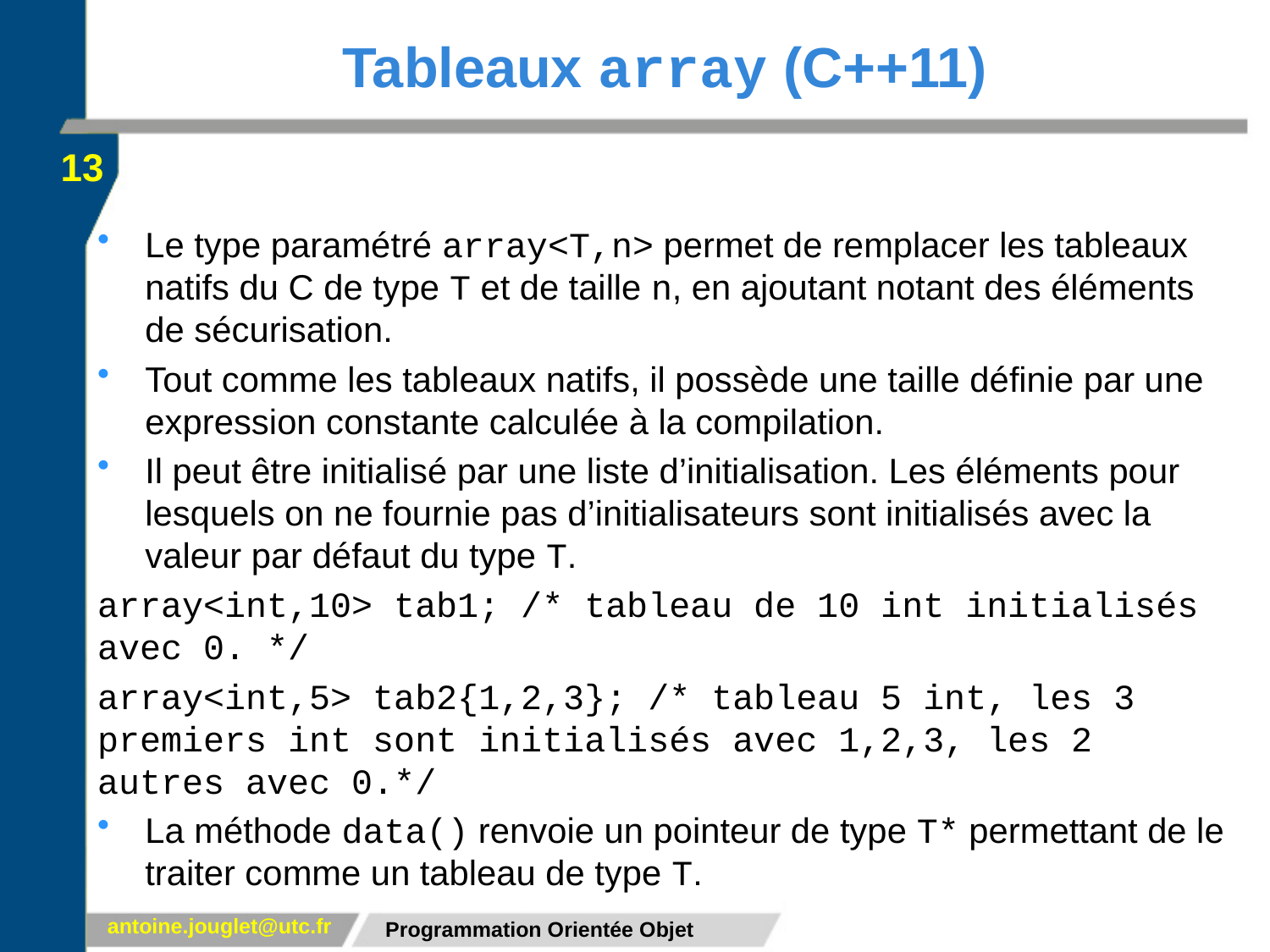

# Tableaux array (C++11)
13
Le type paramétré array<T,n> permet de remplacer les tableaux natifs du C de type T et de taille n, en ajoutant notant des éléments de sécurisation.
Tout comme les tableaux natifs, il possède une taille définie par une expression constante calculée à la compilation.
Il peut être initialisé par une liste d’initialisation. Les éléments pour lesquels on ne fournie pas d’initialisateurs sont initialisés avec la valeur par défaut du type T.
array<int,10> tab1; /* tableau de 10 int initialisés avec 0. */
array<int,5> tab2{1,2,3}; /* tableau 5 int, les 3 premiers int sont initialisés avec 1,2,3, les 2 autres avec 0.*/
La méthode data() renvoie un pointeur de type T* permettant de le traiter comme un tableau de type T.